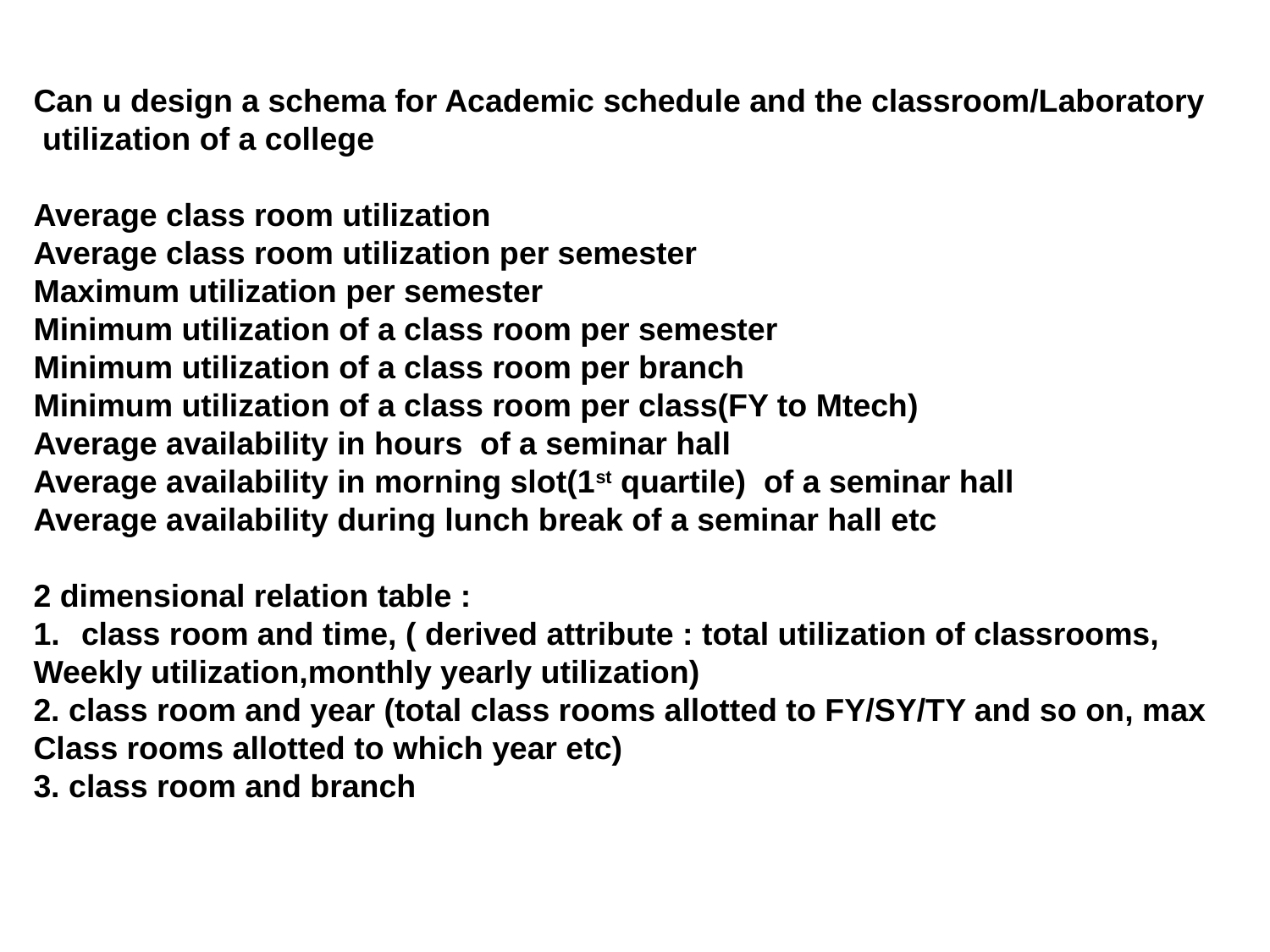

Can u design a schema for Academic schedule and the classroom/Laboratory
 utilization of a college

Average class room utilization
Average class room utilization per semester
Maximum utilization per semester
Minimum utilization of a class room per semester
Minimum utilization of a class room per branch
Minimum utilization of a class room per class(FY to Mtech)
Average availability in hours  of a seminar hall
Average availability in morning slot(1st quartile)  of a seminar hall
Average availability during lunch break of a seminar hall etc

2 dimensional relation table :
class room and time, ( derived attribute : total utilization of classrooms,
Weekly utilization,monthly yearly utilization)
2. class room and year (total class rooms allotted to FY/SY/TY and so on, max
Class rooms allotted to which year etc)
3. class room and branch